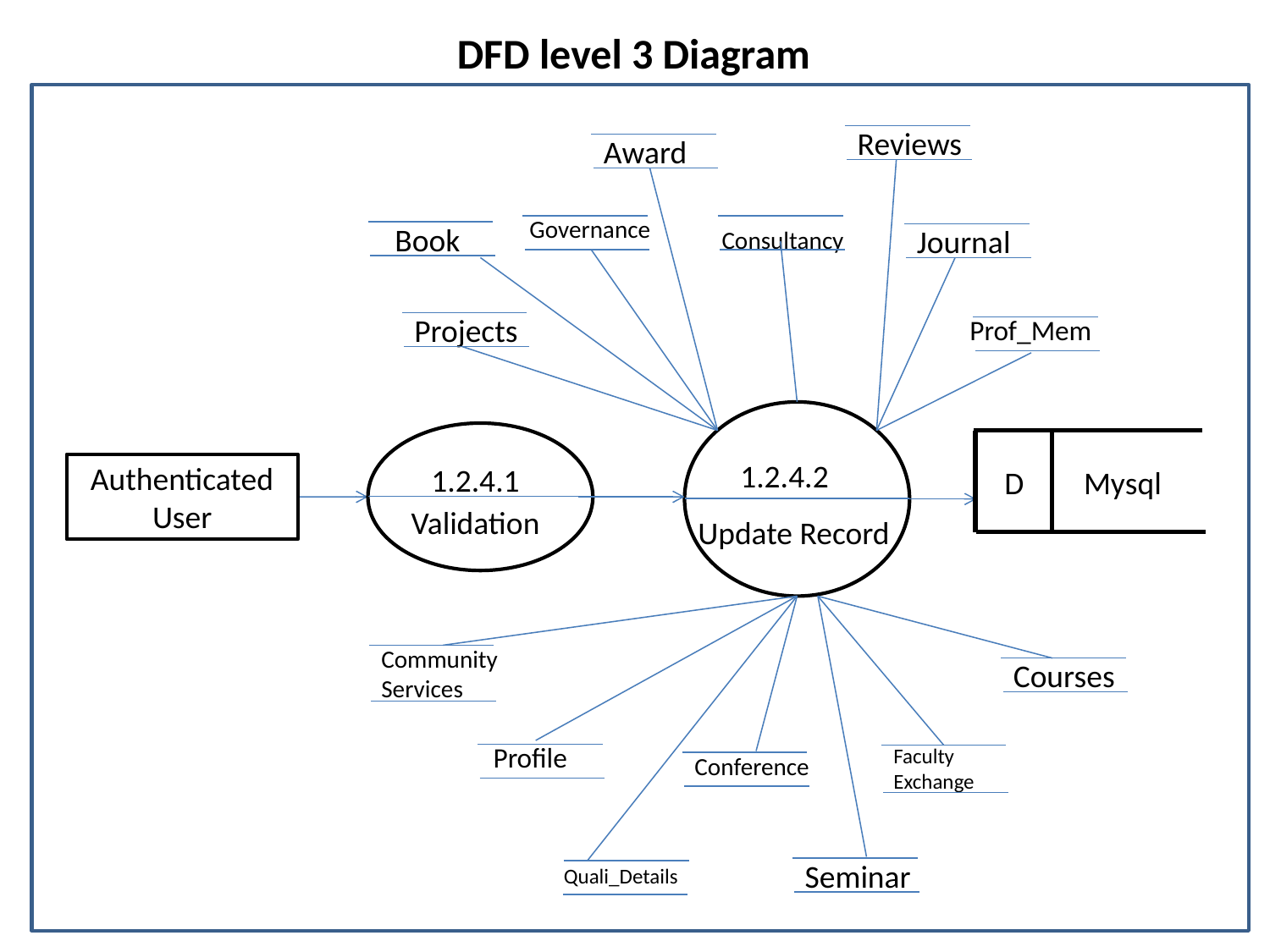

DFD level 3 Diagram

Reviews
Award
Governance
  Book
Consultancy
Journal
Projects
Prof_Mem

1.2.4.2
Update Record

1.2.4.1
Validation
Authenticated
User
D
Mysql
Community Services
Courses
   Profile
Faculty
Exchange
Conference
Seminar
Quali_Details